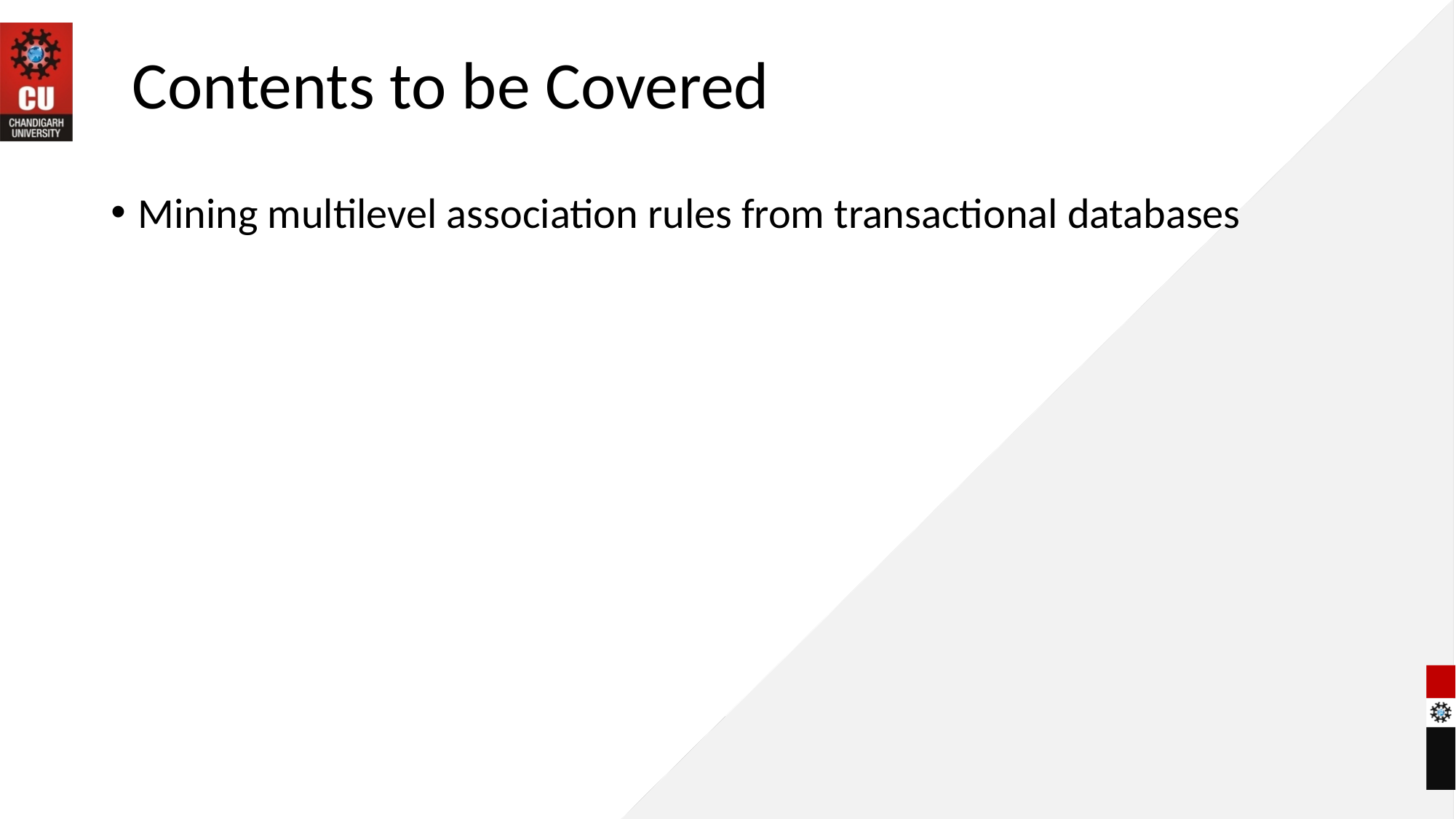

# Contents to be Covered
Mining multilevel association rules from transactional databases